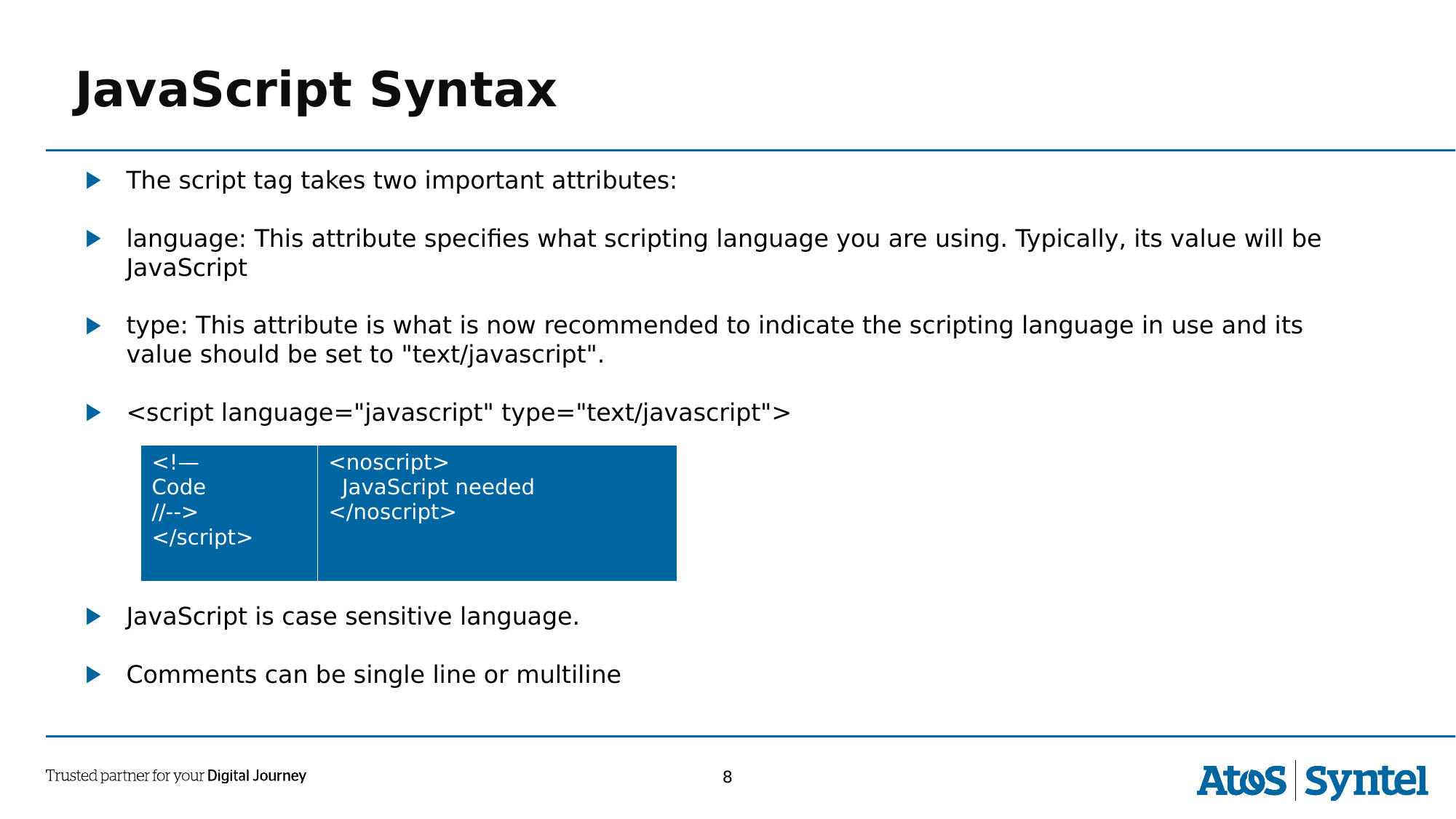

JavaScript Syntax
The script tag takes two important attributes:

language: This attribute specifies what scripting language you are using. Typically, its value will be JavaScript

type: This attribute is what is now recommended to indicate the scripting language in use and its value should be set to "text/javascript".

<script language="javascript" type="text/javascript">

JavaScript is case sensitive language.

Comments can be single line or multiline

| <!— Code //--> </script> | <noscript> JavaScript needed </noscript> |
| --- | --- |